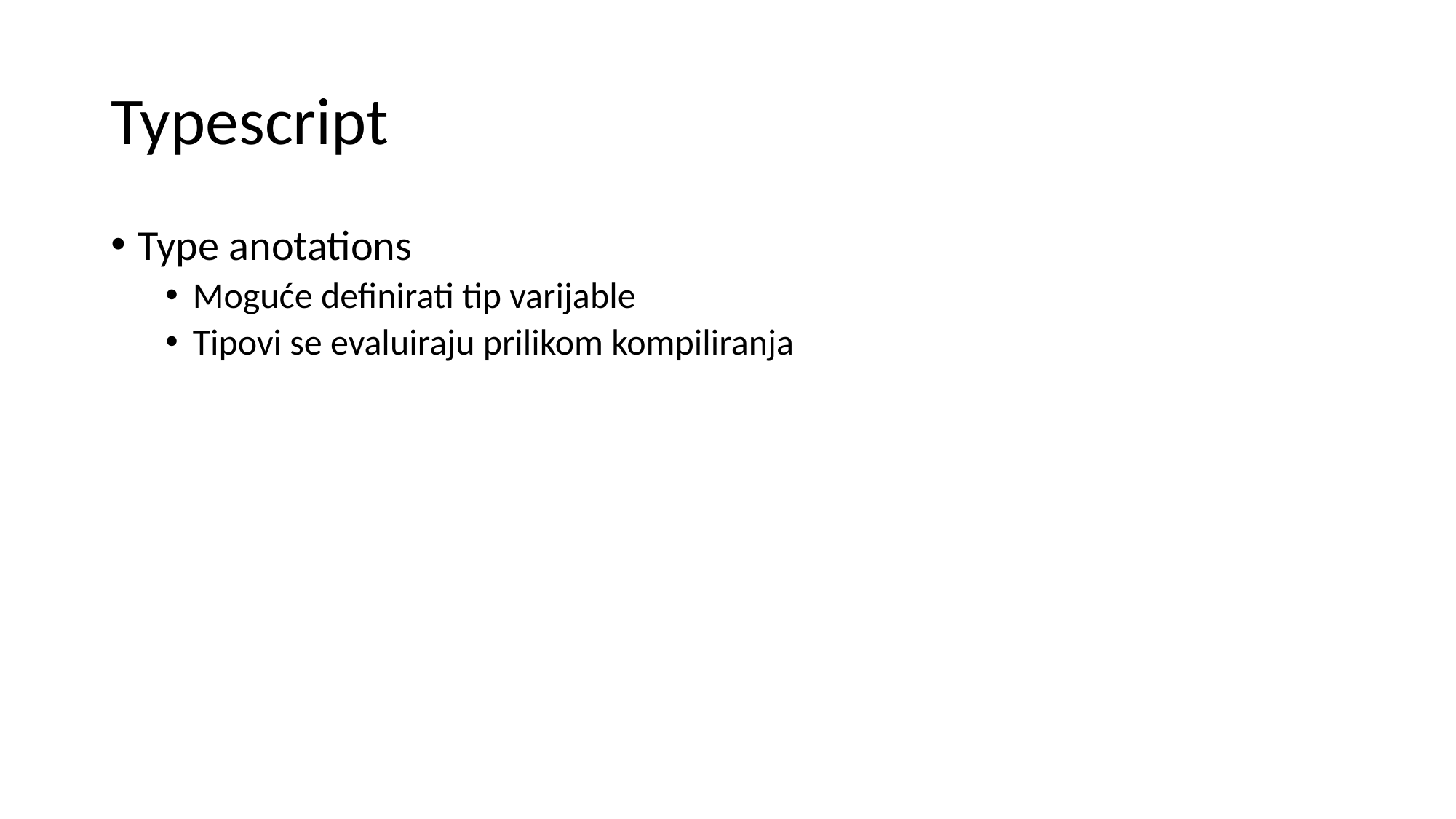

# Typescript
Type anotations
Moguće definirati tip varijable
Tipovi se evaluiraju prilikom kompiliranja